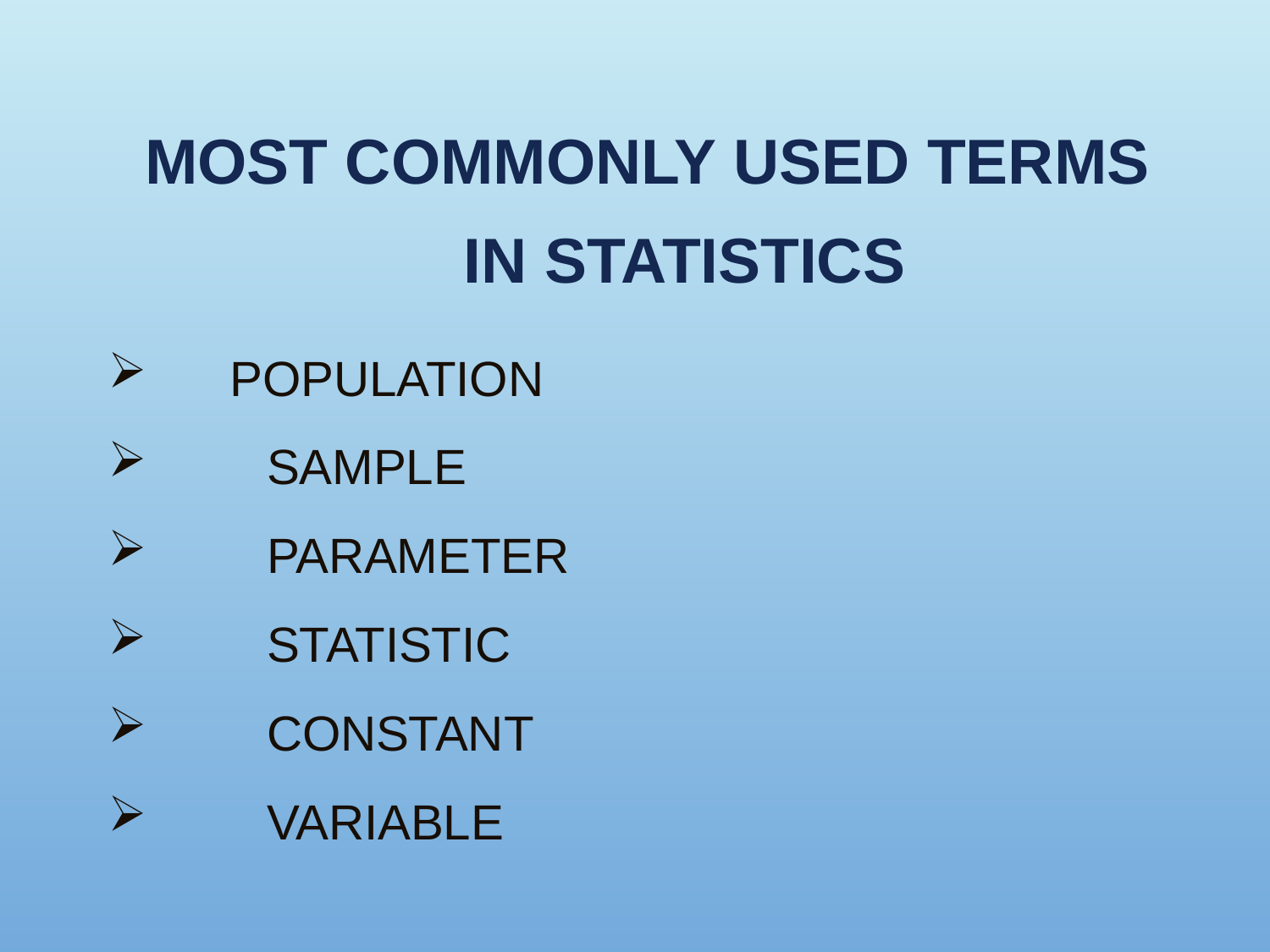

# Most commonly used terms in Statistics
      Population
	Sample
	Parameter
	Statistic
	Constant
	Variable
7